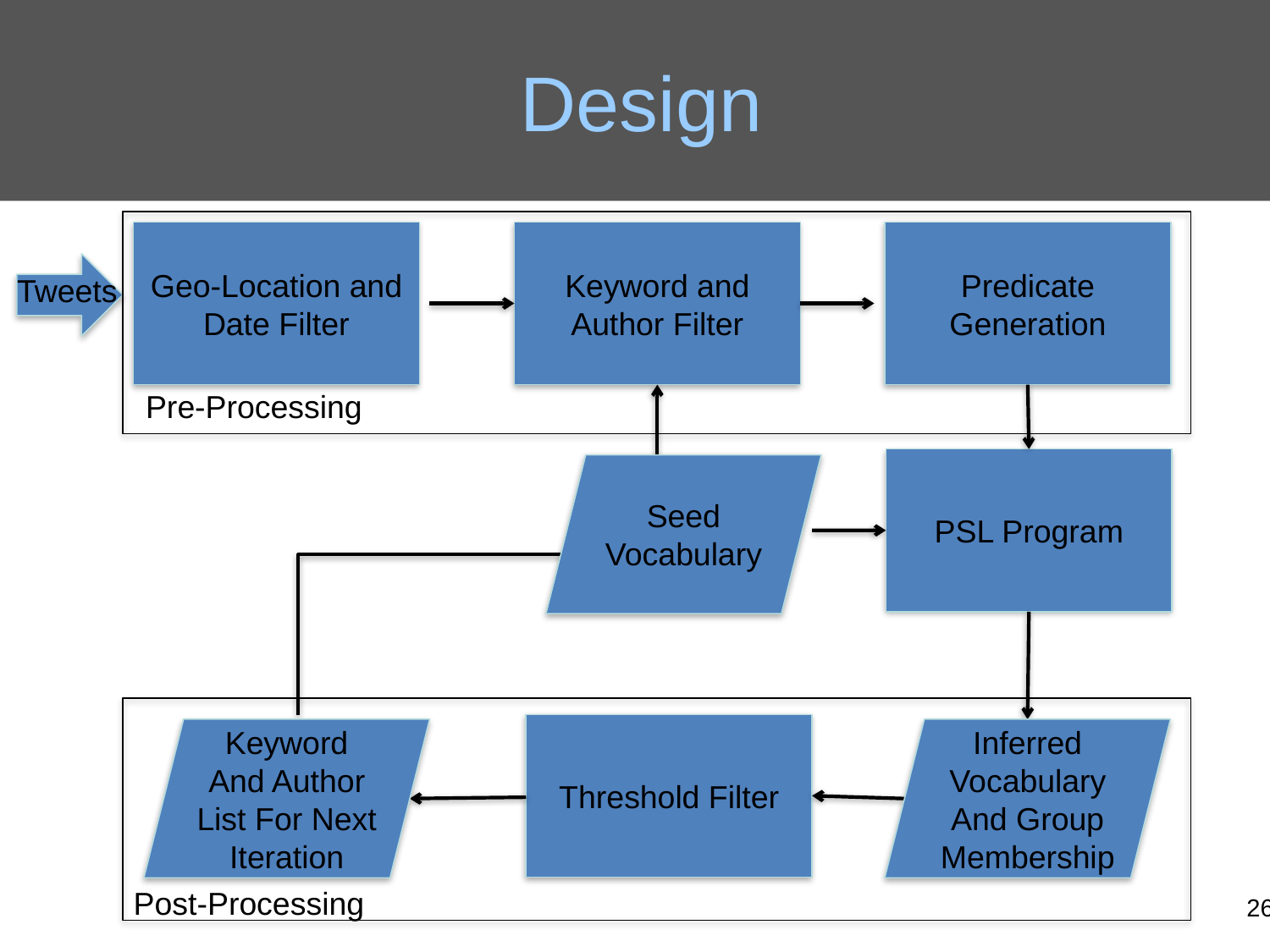

# Design

Geo-Location and Date Filter
Keyword and Author Filter
Predicate Generation

 Tweets
Pre-Processing
PSL Program
Seed Vocabulary

Threshold Filter
Keyword And Author List For Next Iteration
Inferred Vocabulary And Group Membership
Post-Processing
26